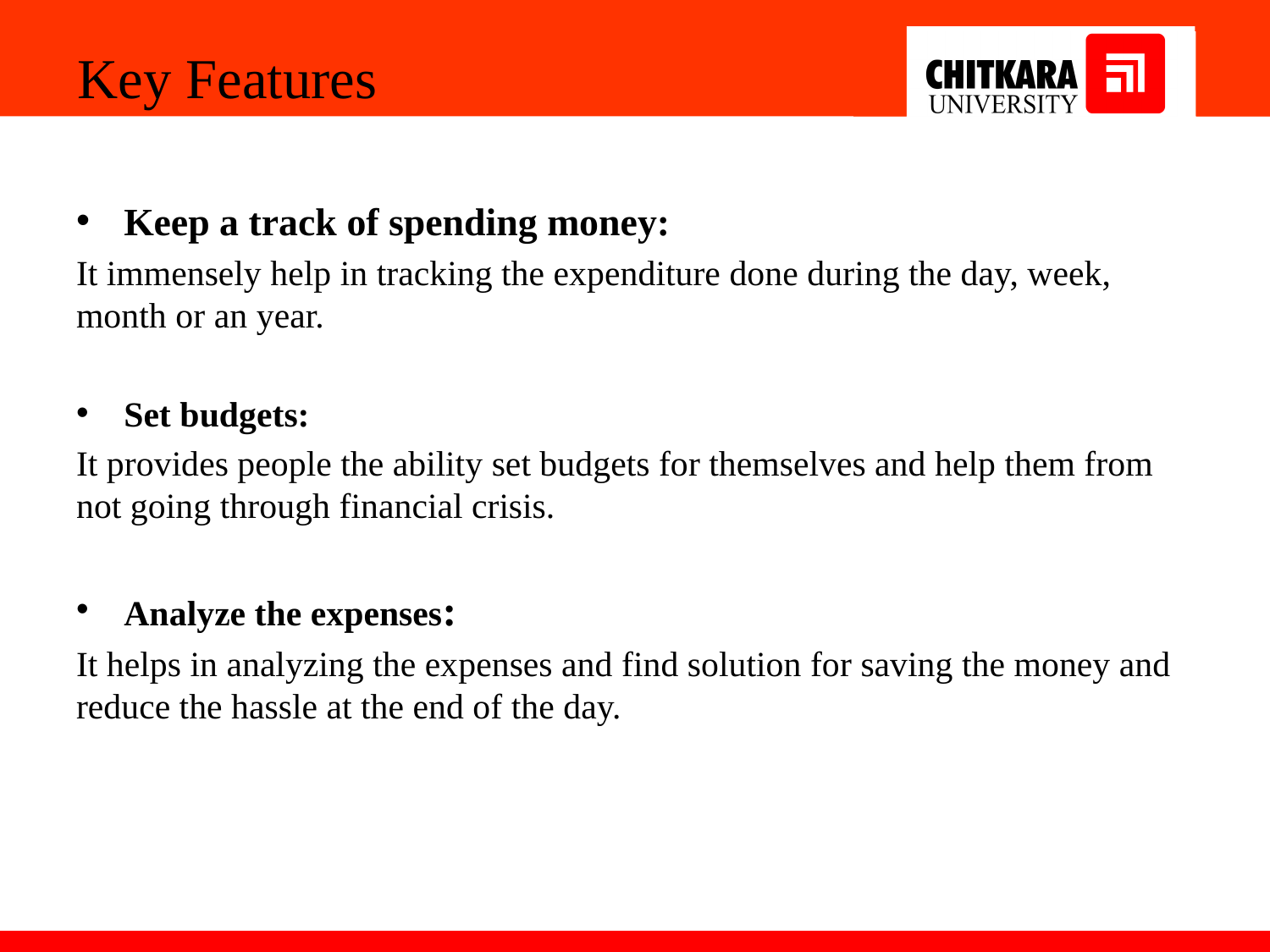

Key Features
Keep a track of spending money:
It immensely help in tracking the expenditure done during the day, week, month or an year.

Set budgets:
It provides people the ability set budgets for themselves and help them from not going through financial crisis.

Analyze the expenses:
It helps in analyzing the expenses and find solution for saving the money and reduce the hassle at the end of the day.